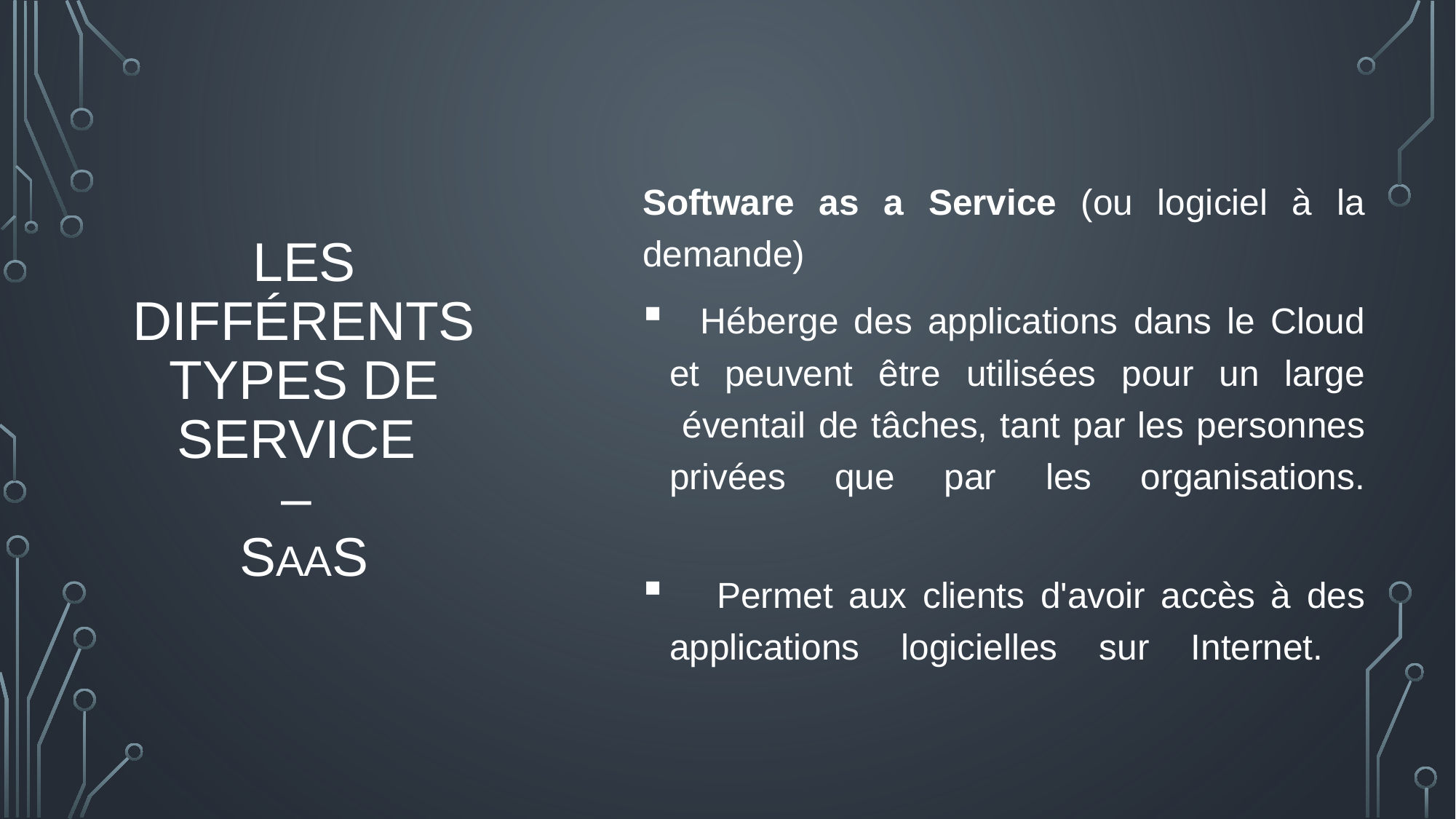

# Les différents types de service – saas
Software as a Service (ou logiciel à la demande)
  Héberge des applications dans le Cloud et peuvent être utilisées pour un large
 éventail de tâches, tant par les personnes privées que par les organisations.
   Permet aux clients d'avoir accès à des applications logicielles sur Internet.